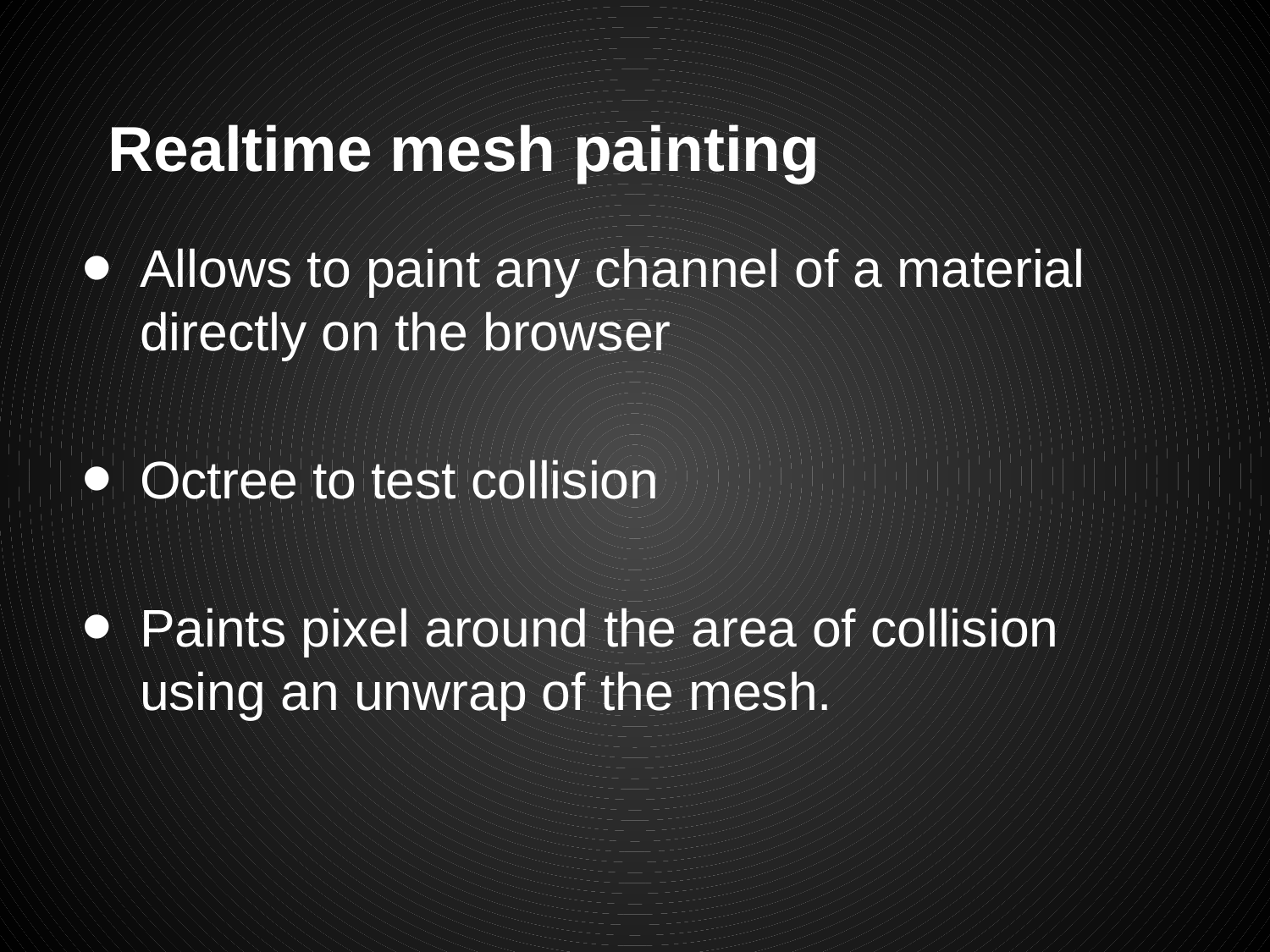

# Realtime mesh painting
Allows to paint any channel of a material directly on the browser

Octree to test collision

Paints pixel around the area of collision using an unwrap of the mesh.